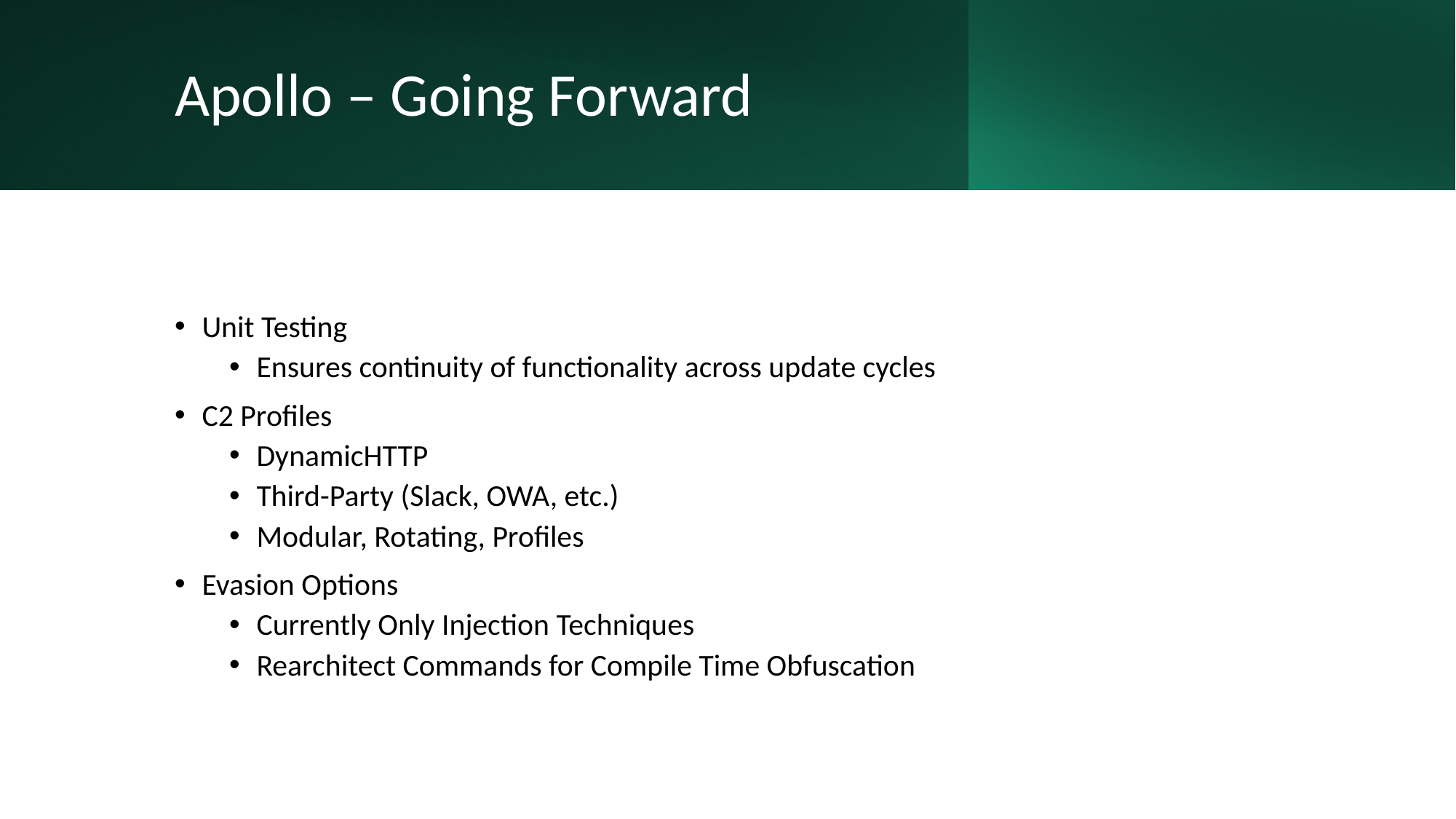

# Apollo – Going Forward
Unit Testing
Ensures continuity of functionality across update cycles
C2 Profiles
DynamicHTTP
Third-Party (Slack, OWA, etc.)
Modular, Rotating, Profiles
Evasion Options
Currently Only Injection Techniques
Rearchitect Commands for Compile Time Obfuscation
19